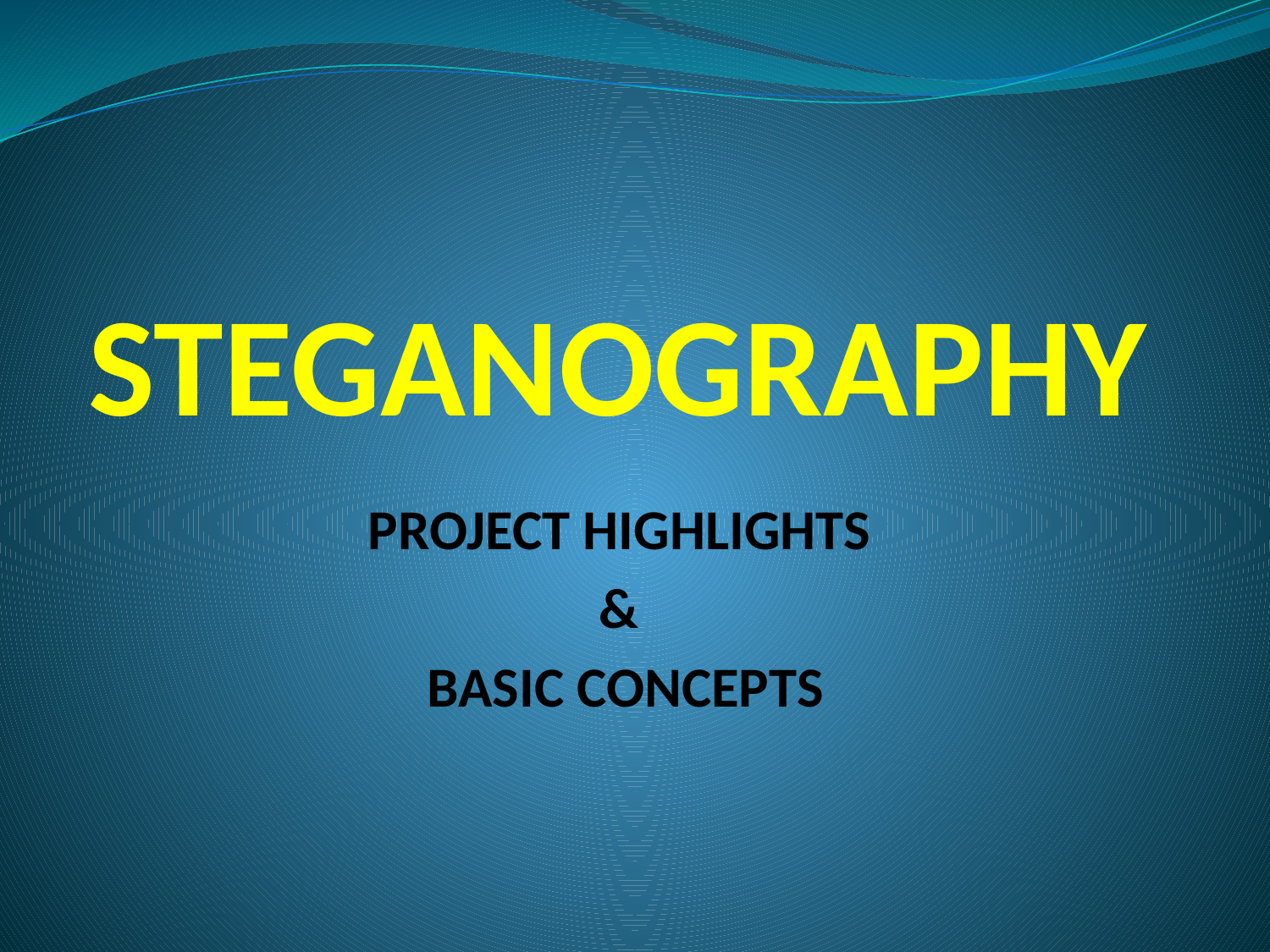

# STEGANOGRAPHY
PROJECT HIGHLIGHTS
&
BASIC CONCEPTS